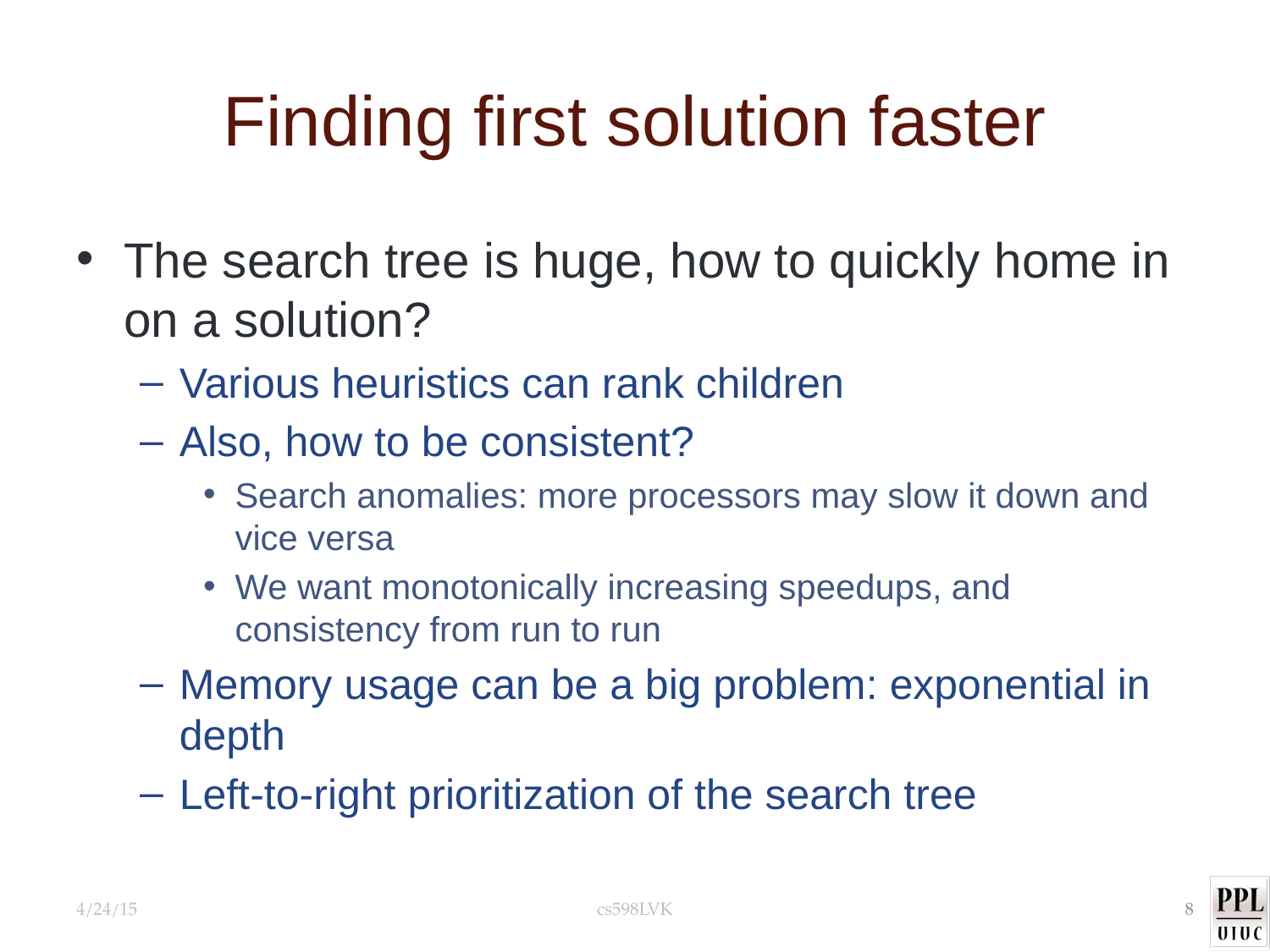

# Finding first solution faster
The search tree is huge, how to quickly home in on a solution?
Various heuristics can rank children
Also, how to be consistent?
Search anomalies: more processors may slow it down and vice versa
We want monotonically increasing speedups, and consistency from run to run
Memory usage can be a big problem: exponential in depth
Left-to-right prioritization of the search tree

4/24/15
cs598LVK
8